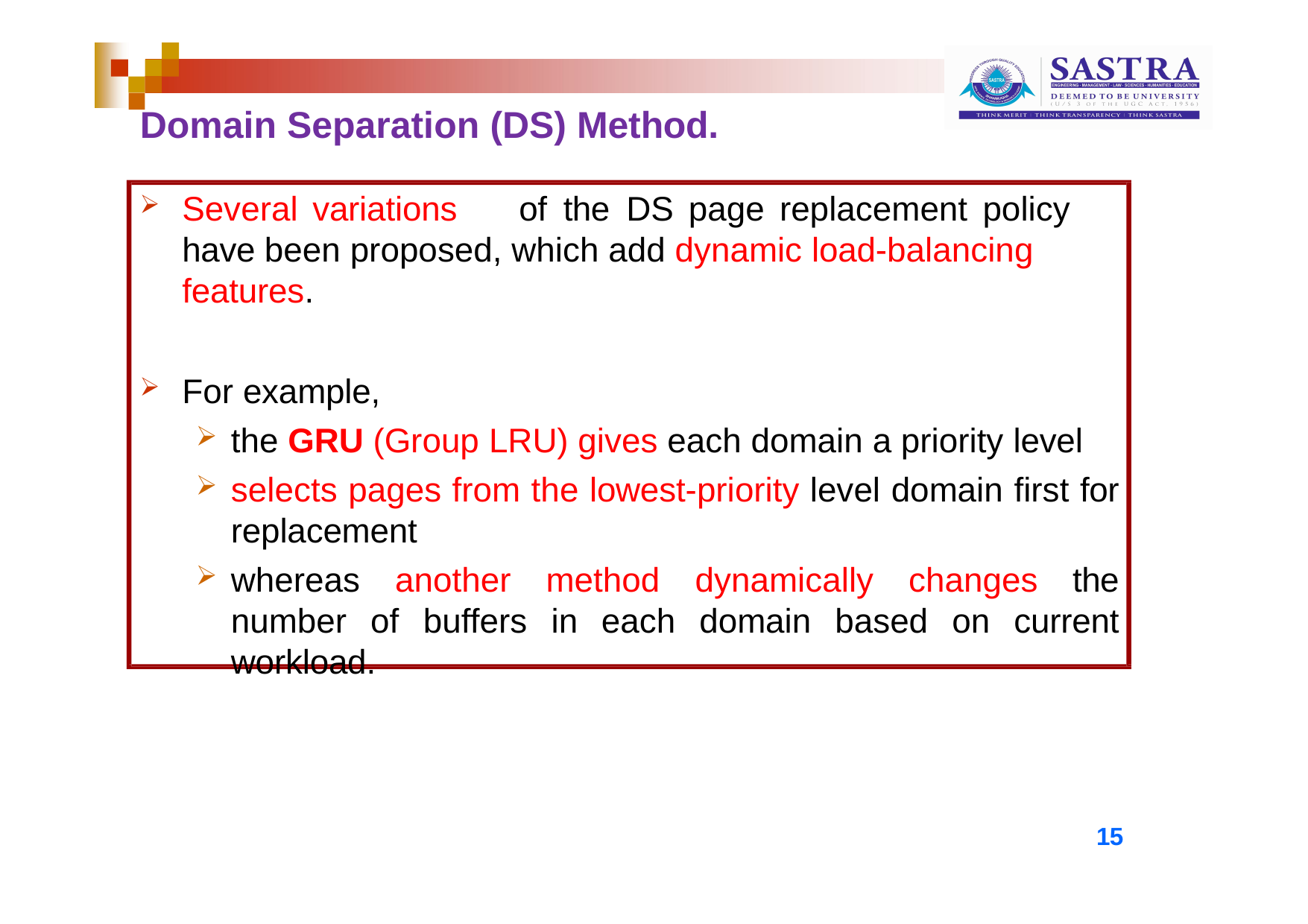

# Domain Separation (DS) Method.

Several variations	of	the	DS page replacement policy have been proposed, which add dynamic load-balancing features.

For example,
the GRU (Group LRU) gives each domain a priority level
selects pages from the lowest-priority level domain first for replacement
whereas  another  method  dynamically  changes  the number  of  buffers  in  each  domain  based  on  current workload.
15